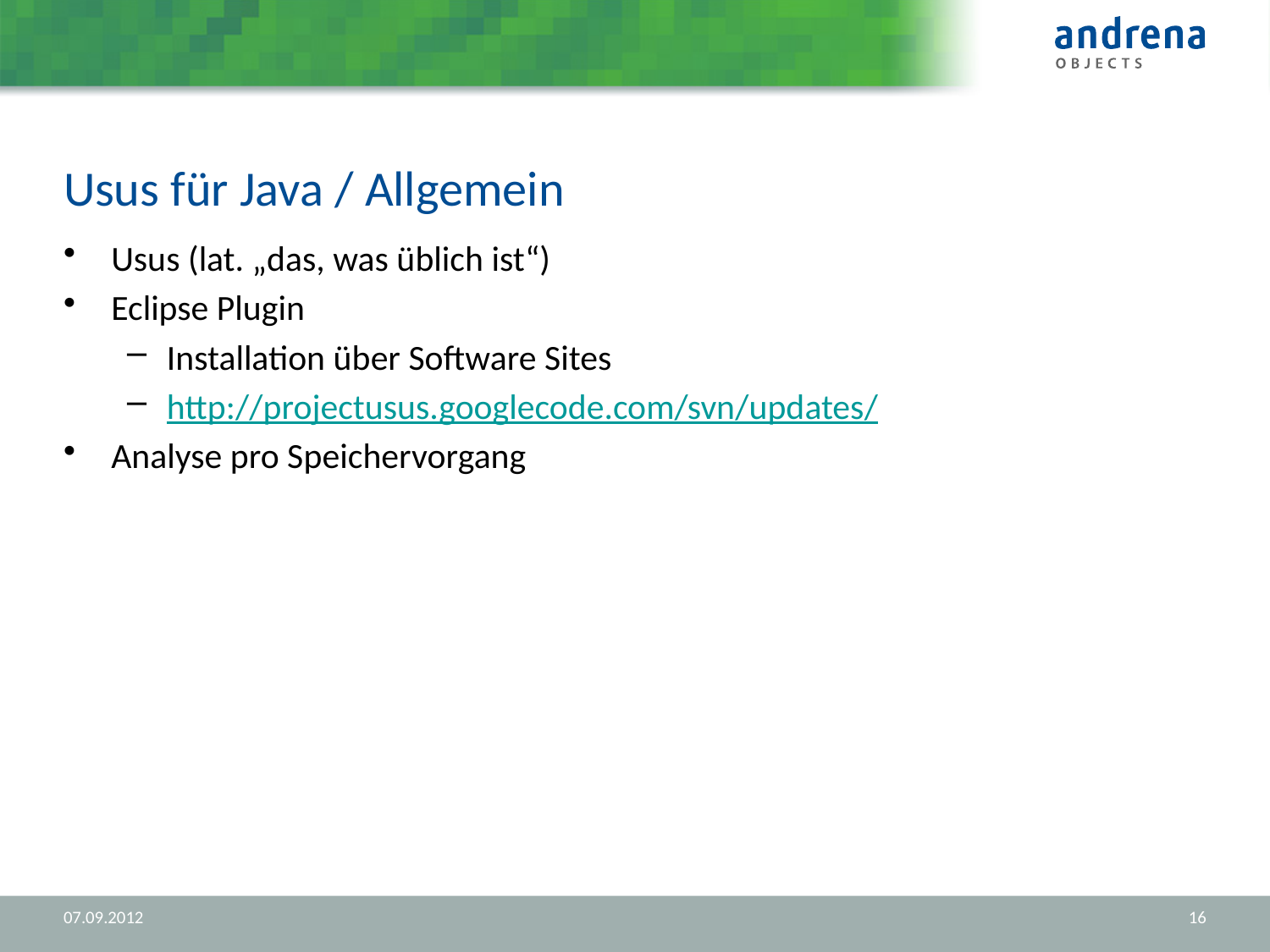

# Usus für Java / Allgemein
Usus (lat. „das, was üblich ist“)
Eclipse Plugin
Installation über Software Sites
http://projectusus.googlecode.com/svn/updates/
Analyse pro Speichervorgang
07.09.2012
16